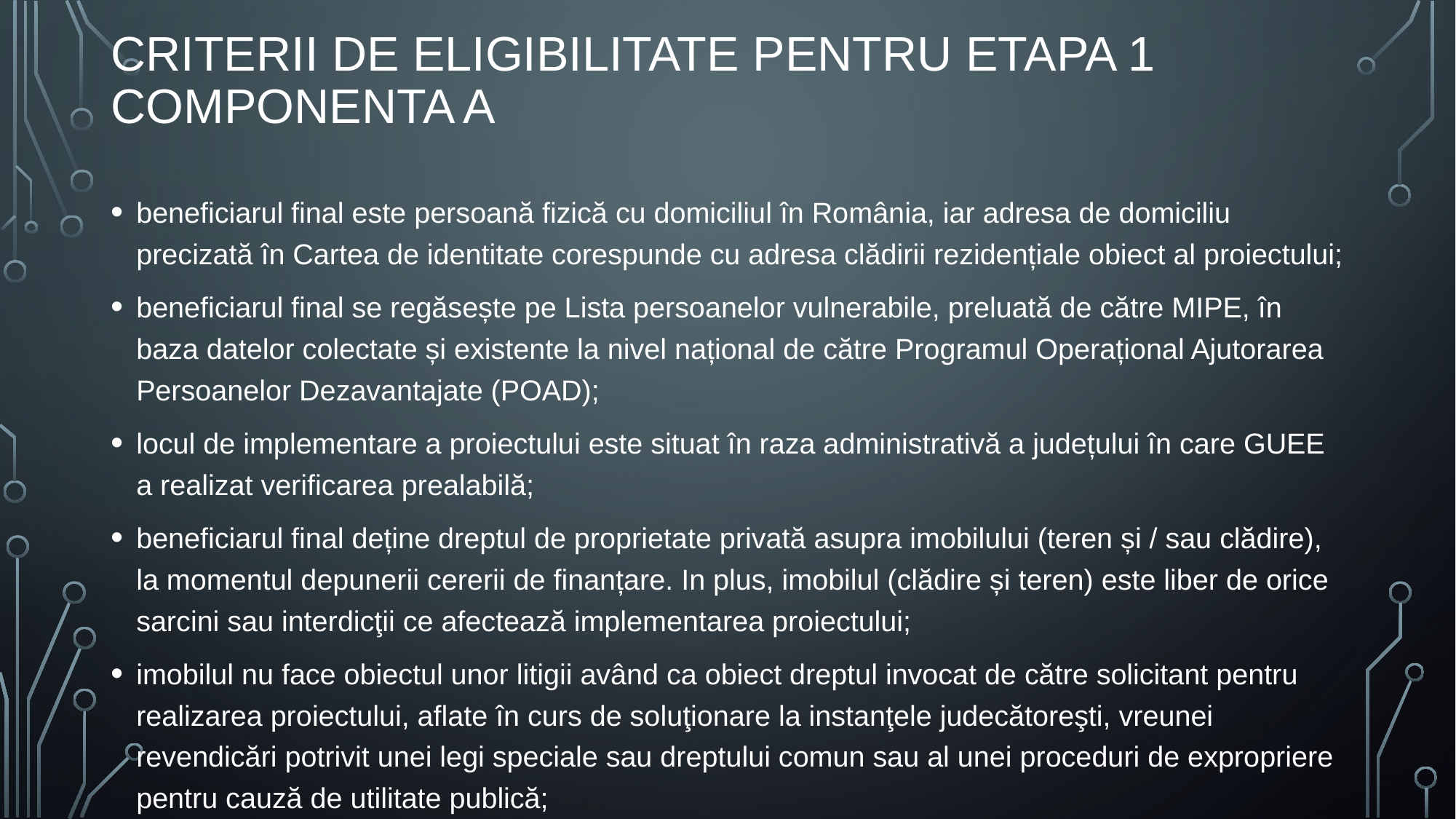

# Criterii de eligibilitate pentru Etapa 1 Componenta A
beneficiarul final este persoană fizică cu domiciliul în România, iar adresa de domiciliu precizată în Cartea de identitate corespunde cu adresa clădirii rezidențiale obiect al proiectului;
beneficiarul final se regăsește pe Lista persoanelor vulnerabile, preluată de către MIPE, în baza datelor colectate și existente la nivel național de către Programul Operațional Ajutorarea Persoanelor Dezavantajate (POAD);
locul de implementare a proiectului este situat în raza administrativă a județului în care GUEE a realizat verificarea prealabilă;
beneficiarul final deține dreptul de proprietate privată asupra imobilului (teren și / sau clădire), la momentul depunerii cererii de finanțare. In plus, imobilul (clădire și teren) este liber de orice sarcini sau interdicţii ce afectează implementarea proiectului;
imobilul nu face obiectul unor litigii având ca obiect dreptul invocat de către solicitant pentru realizarea proiectului, aflate în curs de soluţionare la instanţele judecătoreşti, vreunei revendicări potrivit unei legi speciale sau dreptului comun sau al unei proceduri de expropriere pentru cauză de utilitate publică;